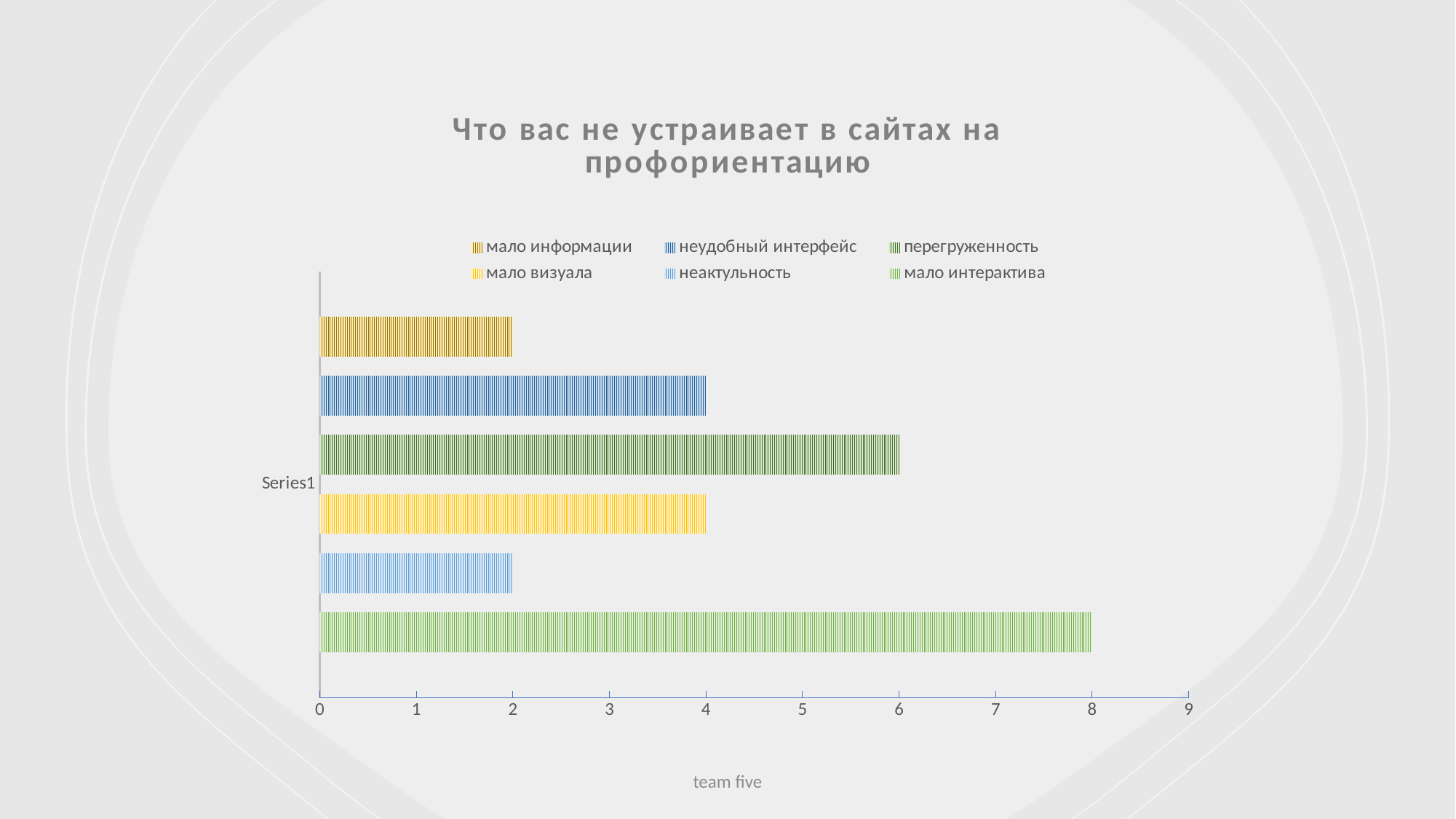

### Chart: Что вас не устраивает в сайтах на профориентацию

| Category | мало интерактива | неактульность | мало визуала | перегруженность | неудобный интерфейс | мало информации |
|---|---|---|---|---|---|---|
|  | 8.0 | 2.0 | 4.0 | 6.0 | 4.0 | 2.0 |
team five
6